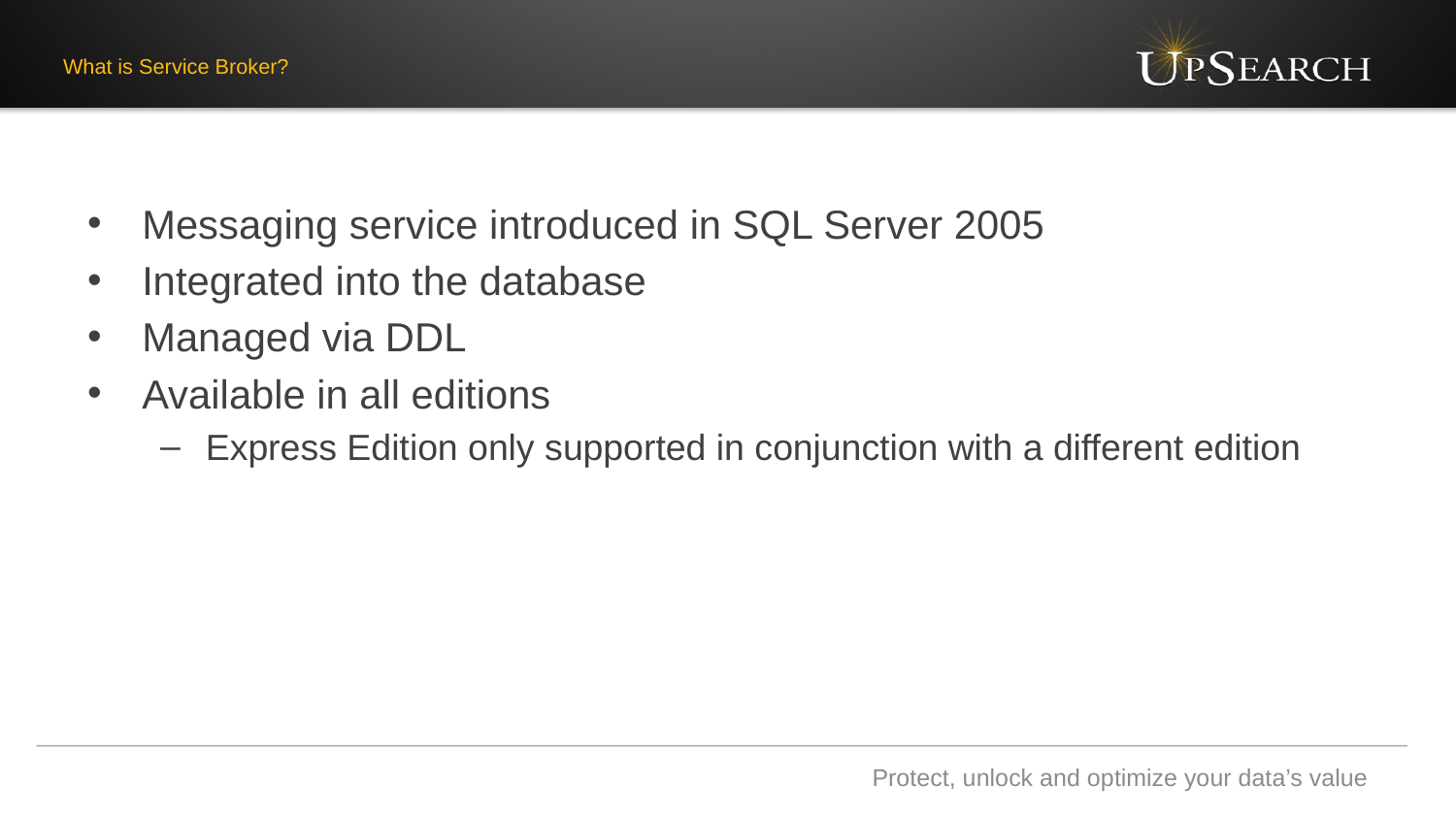

# What is Service Broker?
Messaging service introduced in SQL Server 2005
Integrated into the database
Managed via DDL
Available in all editions
Express Edition only supported in conjunction with a different edition

Protect, unlock and optimize your data’s value